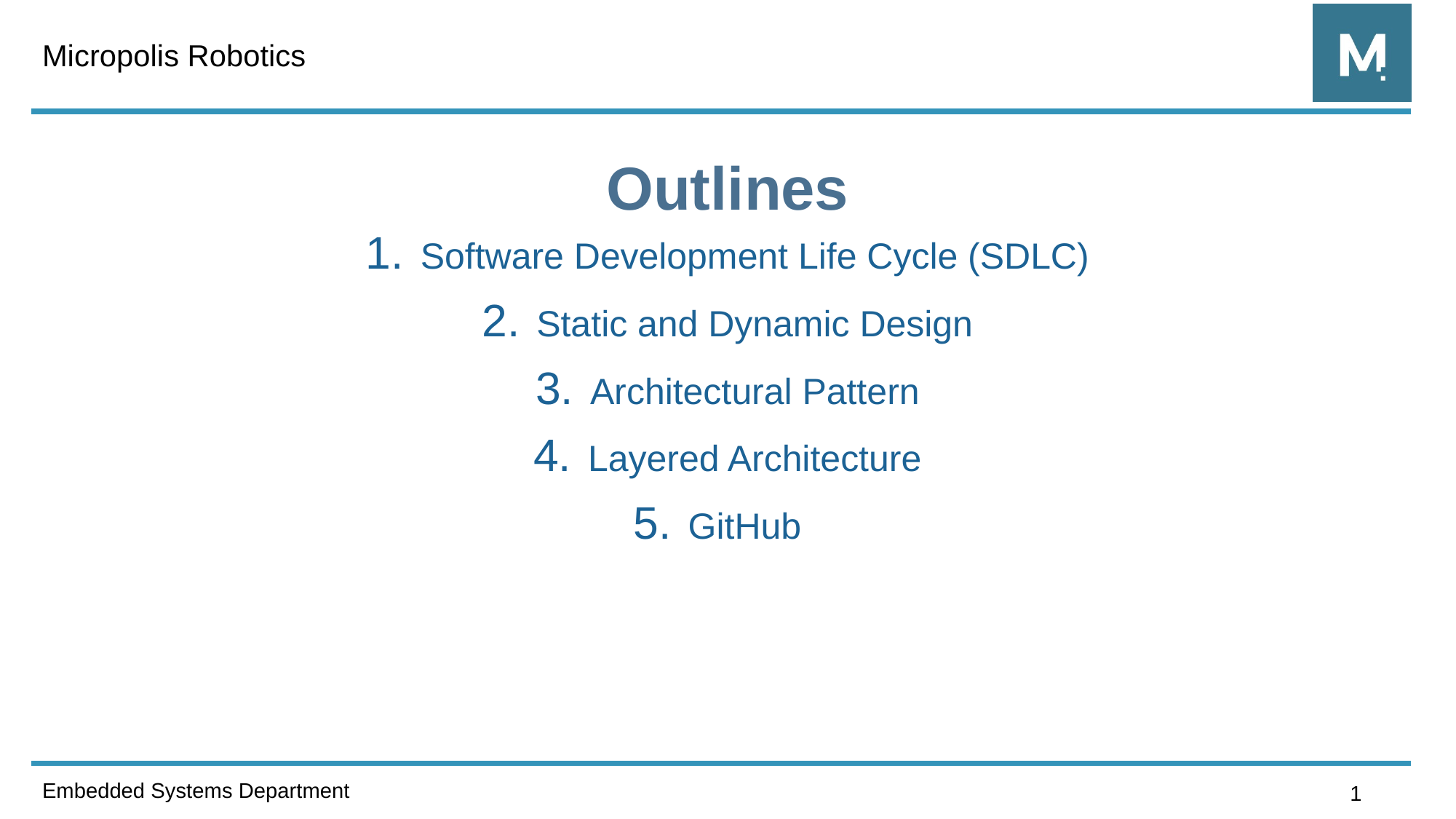

Outlines
Software Development Life Cycle (SDLC)
Static and Dynamic Design
Architectural Pattern
Layered Architecture
GitHub